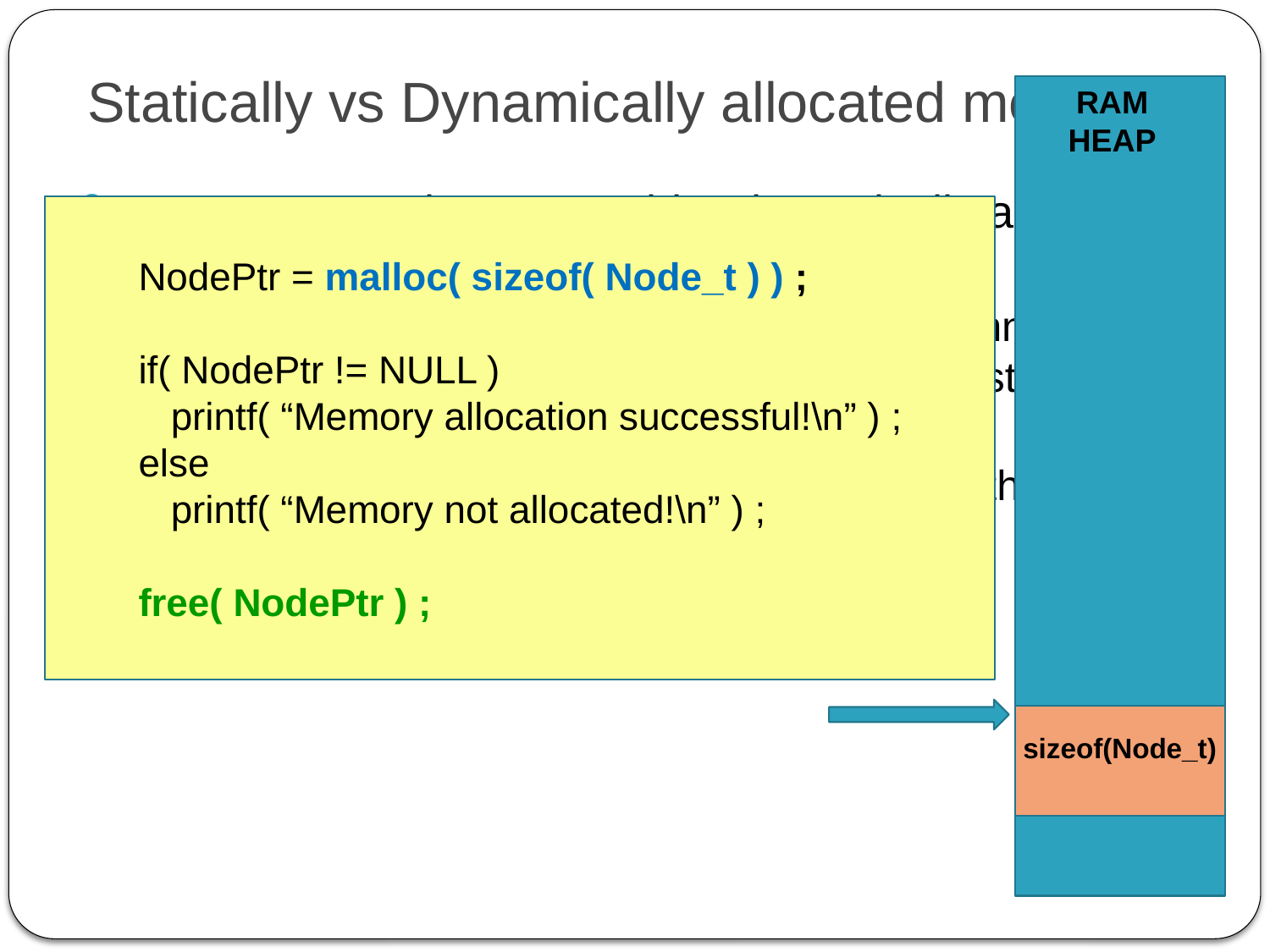

# Statically vs Dynamically allocated memory

RAM HEAP
We are now going to consider dynamically allocated memory and techniques for exploiting it
This is done at execution time, hence we cannot create variable names to refer to locations – we must use pointers instead
We focus on malloc(), free() and sizeof – all three are important!
Example:
NodePtr = malloc( sizeof( Node_t ) ) ;
if( NodePtr != NULL )
   printf( “Memory allocation successful!\n” ) ;
else
   printf( “Memory not allocated!\n” ) ;
free( NodePtr ) ;

sizeof(Node_t)